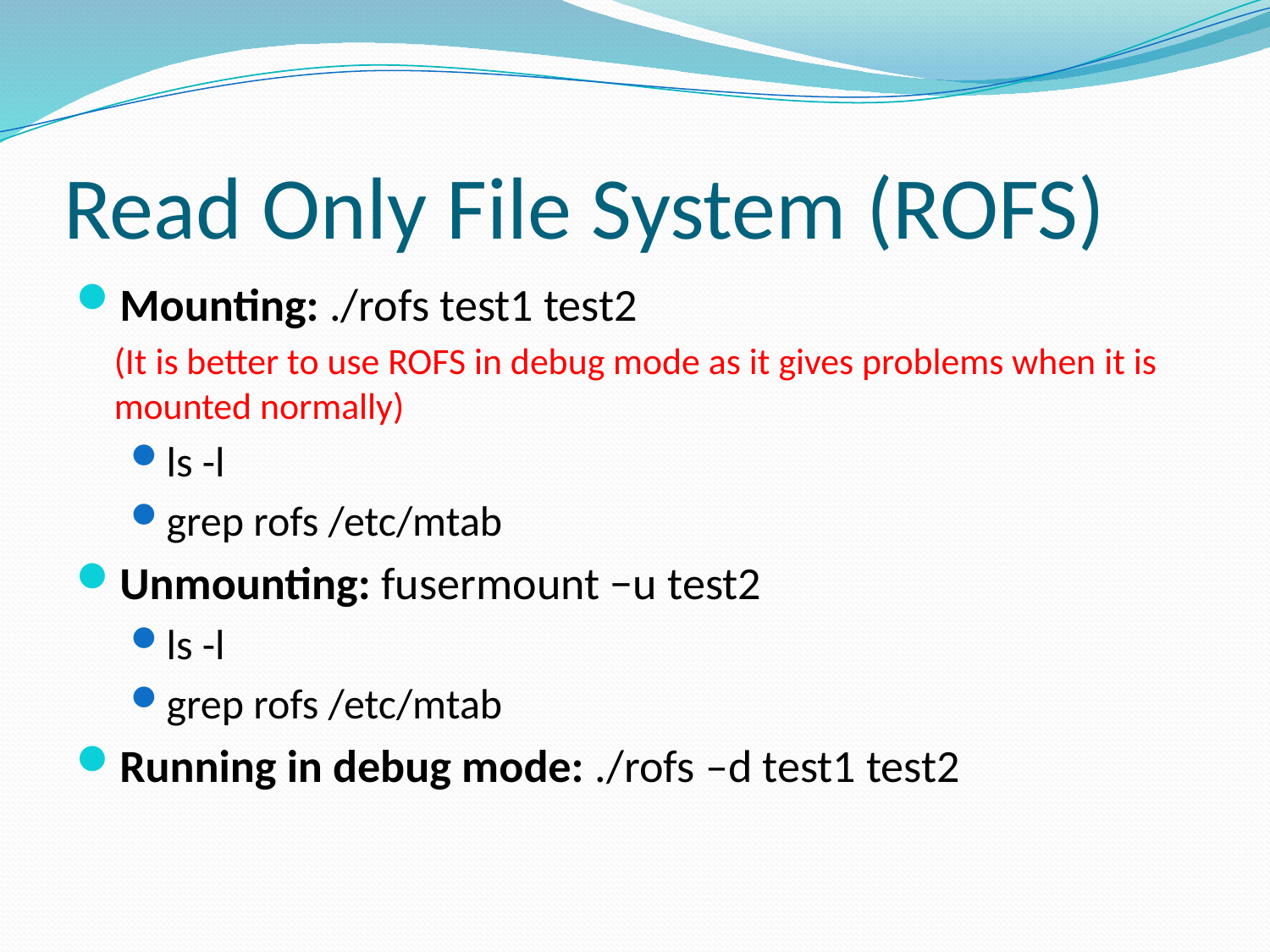

# Read Only File System (ROFS)
Mounting: ./rofs test1 test2
(It is better to use ROFS in debug mode as it gives problems when it is mounted normally)
ls -l
grep rofs /etc/mtab
Unmounting: fusermount −u test2
ls -l
grep rofs /etc/mtab
Running in debug mode: ./rofs –d test1 test2